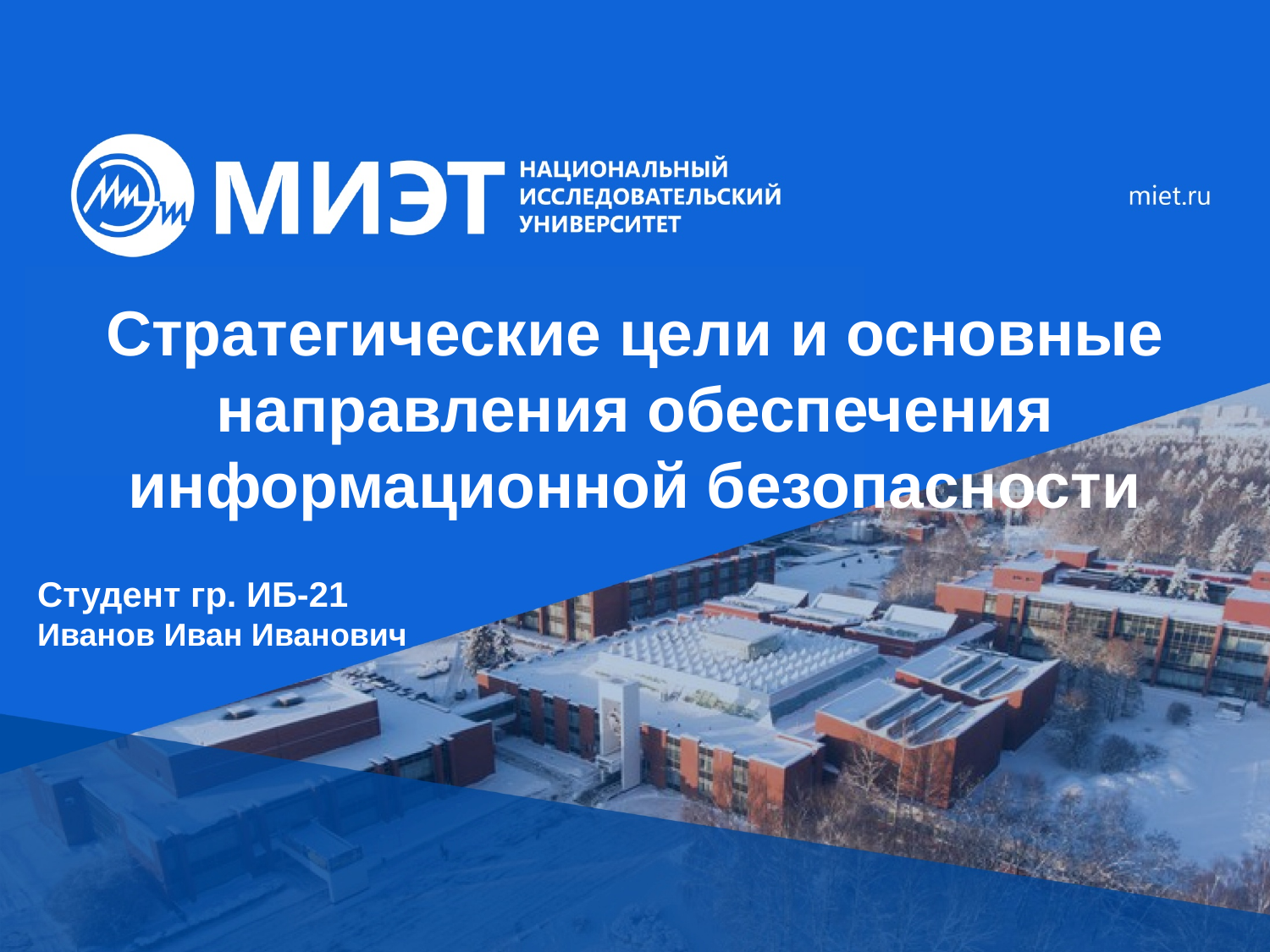

Стратегические цели и основные направления обеспечения информационной безопасности
Студент гр. ИБ-21
Иванов Иван Иванович